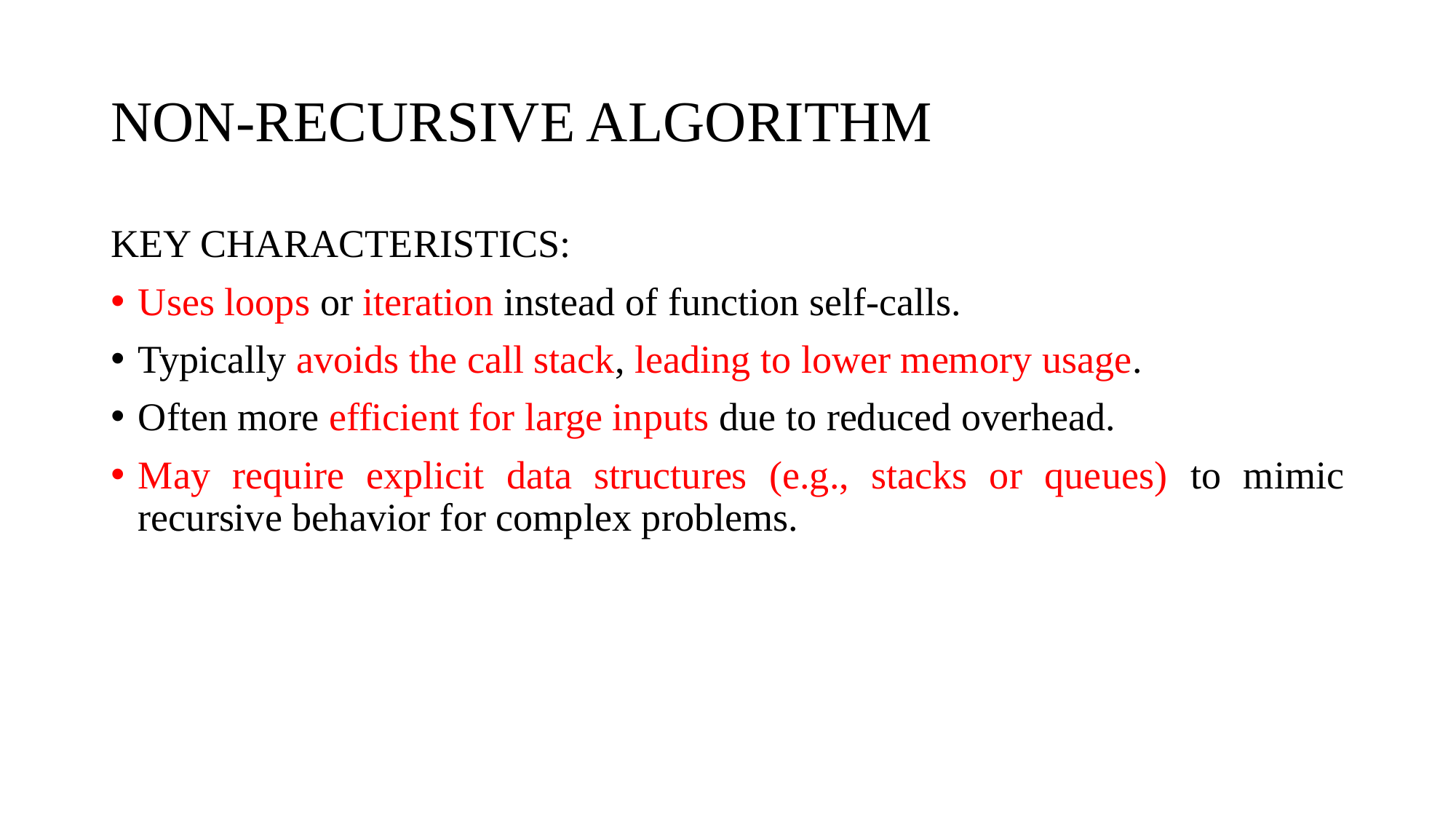

# NON-RECURSIVE ALGORITHM
KEY CHARACTERISTICS:
Uses loops or iteration instead of function self-calls.
Typically avoids the call stack, leading to lower memory usage.
Often more efficient for large inputs due to reduced overhead.
May require explicit data structures (e.g., stacks or queues) to mimic recursive behavior for complex problems.